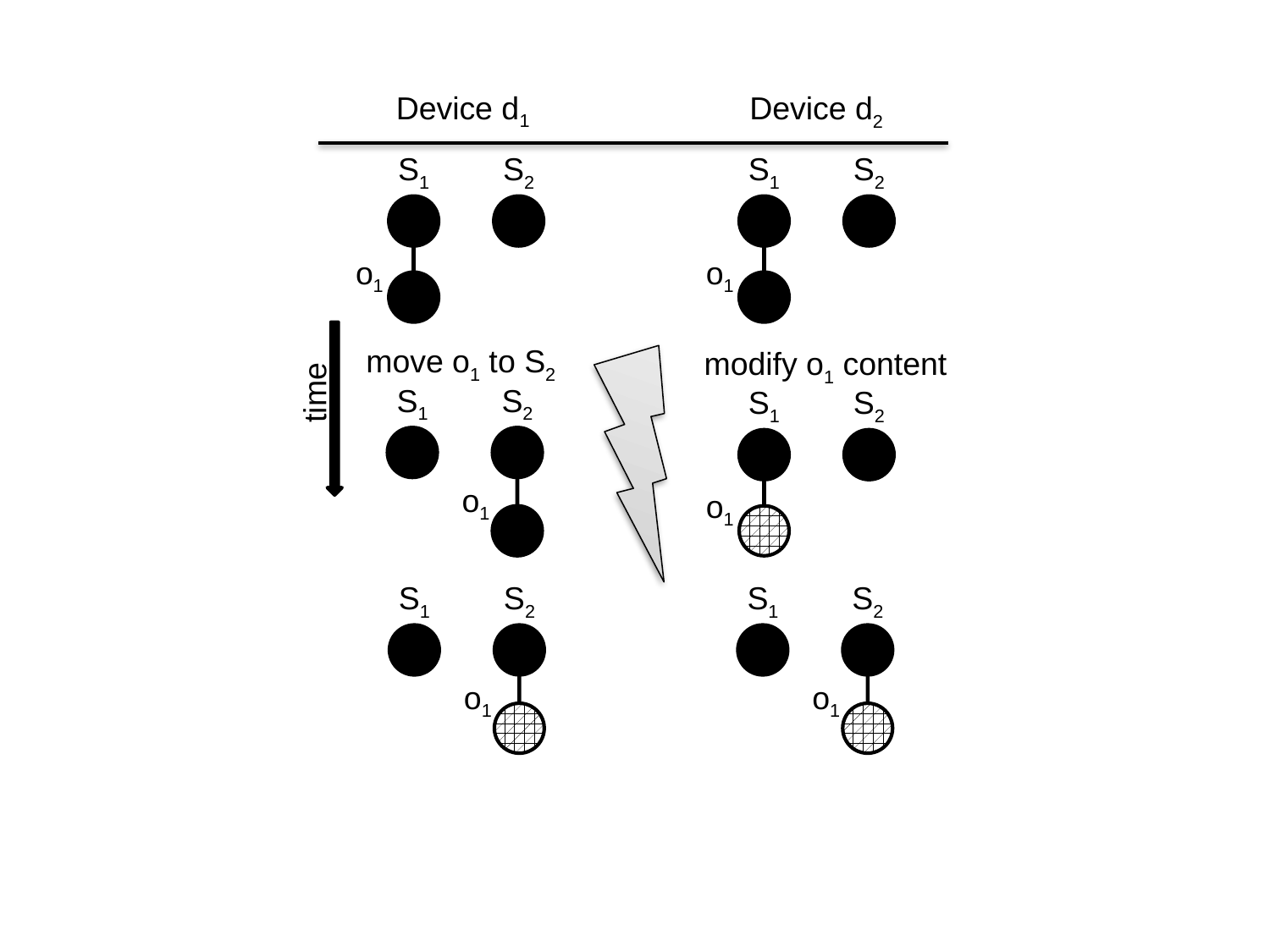

Device d1
Device d2
S1

S2

o1

S1

S2

o1

move o1 to S2
modify o1 content

time
S1

S2

o1

S1

S2

o1

S1

S2

o1

S1

S2

o1